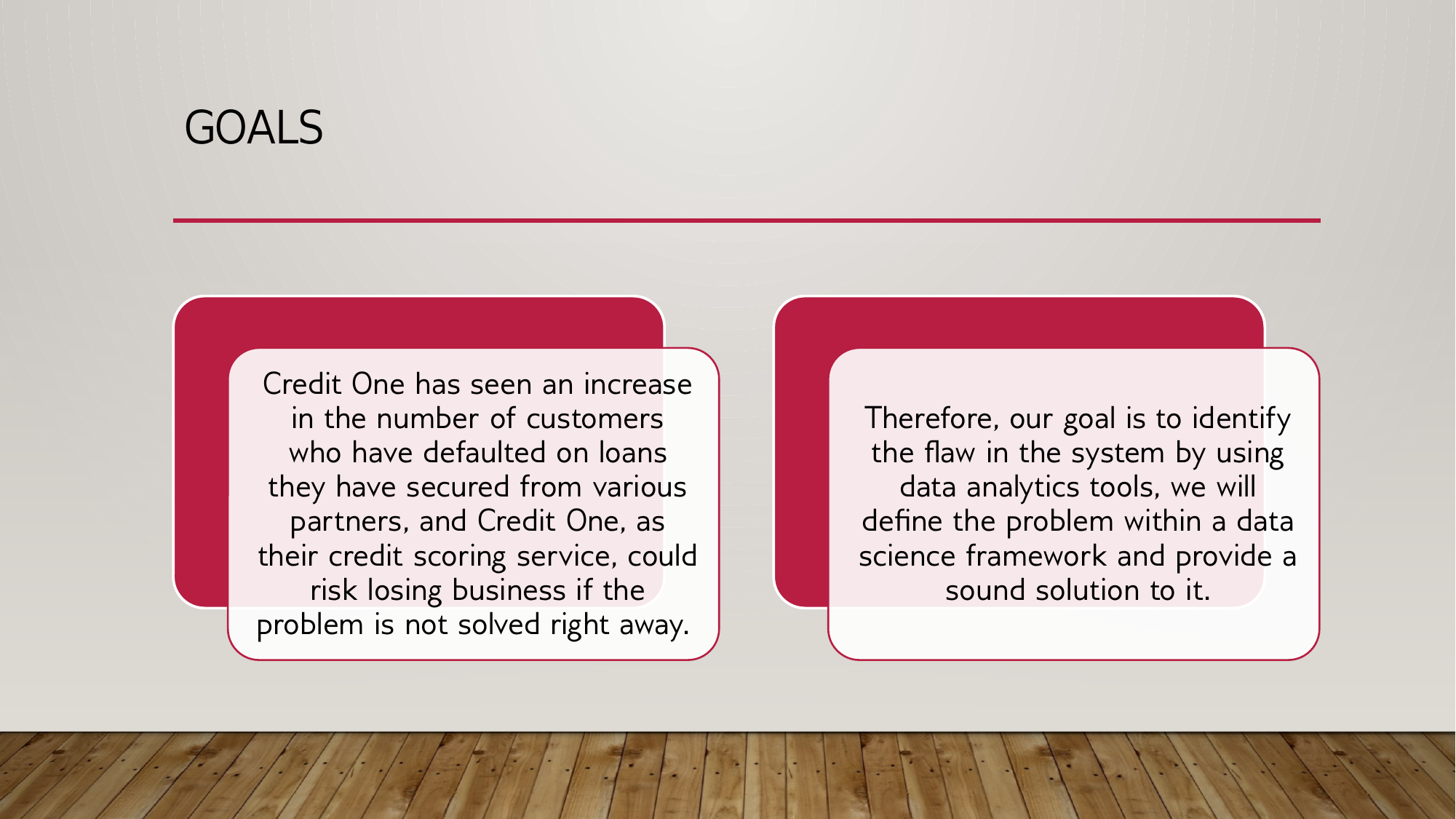

# Goals
Credit One has seen an increase in the number of customers who have defaulted on loans they have secured from various partners, and Credit One, as their credit scoring service, could risk losing business if the problem is not solved right away.
Therefore, our goal is to identify the flaw in the system by using data analytics tools, we will define the problem within a data science framework and provide a sound solution to it.